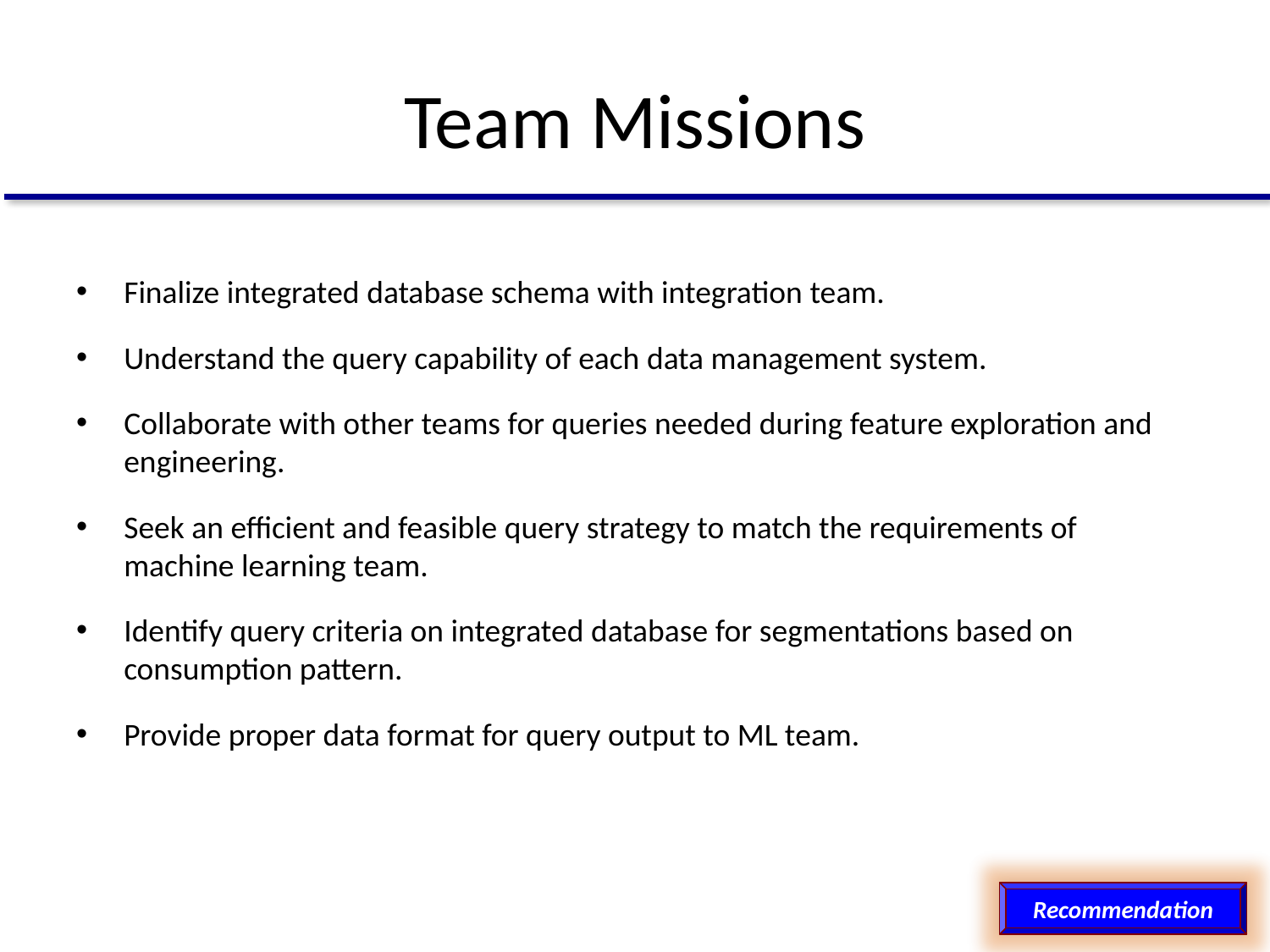

# Team Missions
Finalize integrated database schema with integration team.
Understand the query capability of each data management system.
Collaborate with other teams for queries needed during feature exploration and engineering.
Seek an efficient and feasible query strategy to match the requirements of machine learning team.
Identify query criteria on integrated database for segmentations based on consumption pattern.
Provide proper data format for query output to ML team.
Recommendation